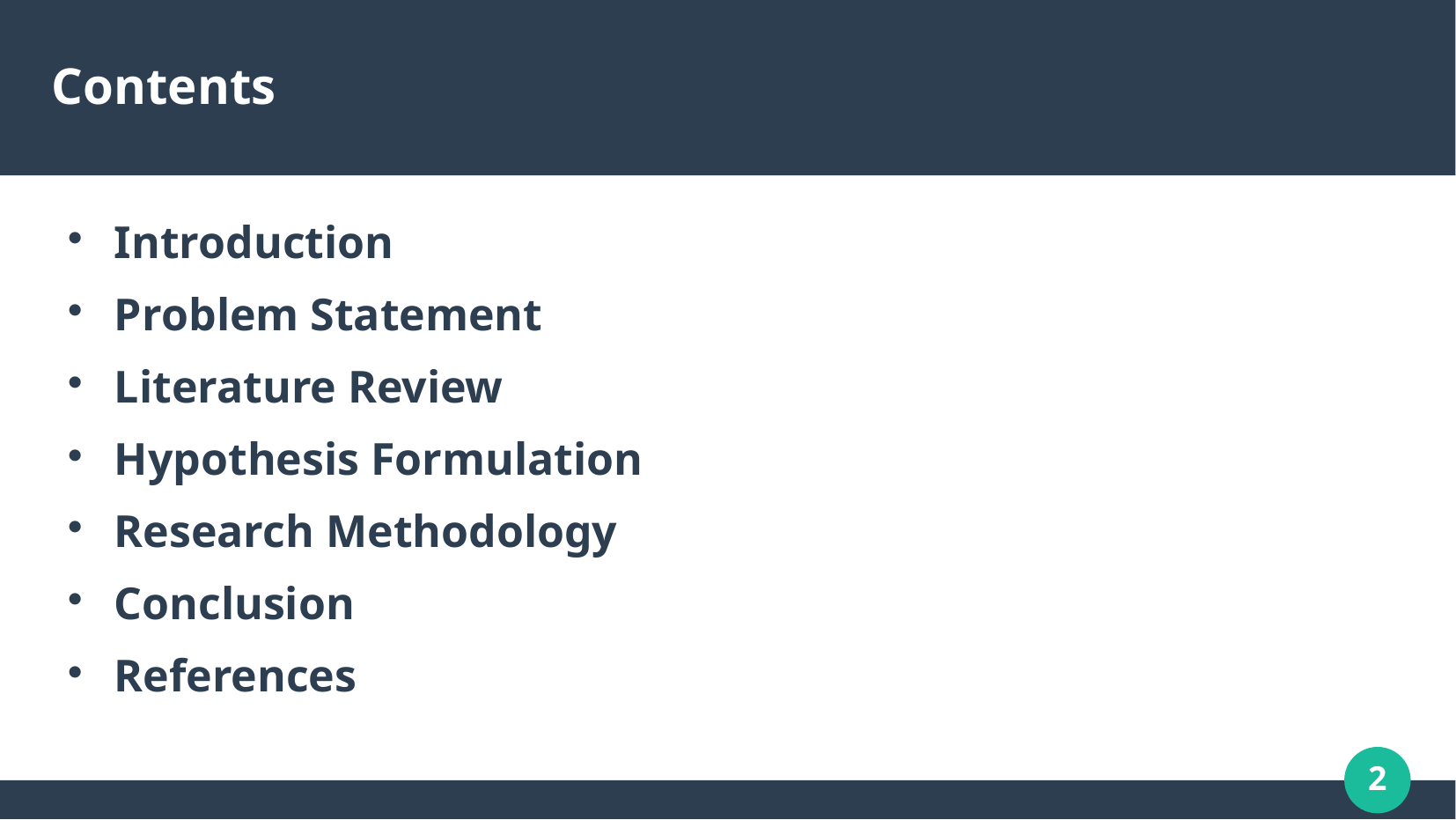

# Contents
Introduction
Problem Statement
Literature Review
Hypothesis Formulation
Research Methodology
Conclusion
References